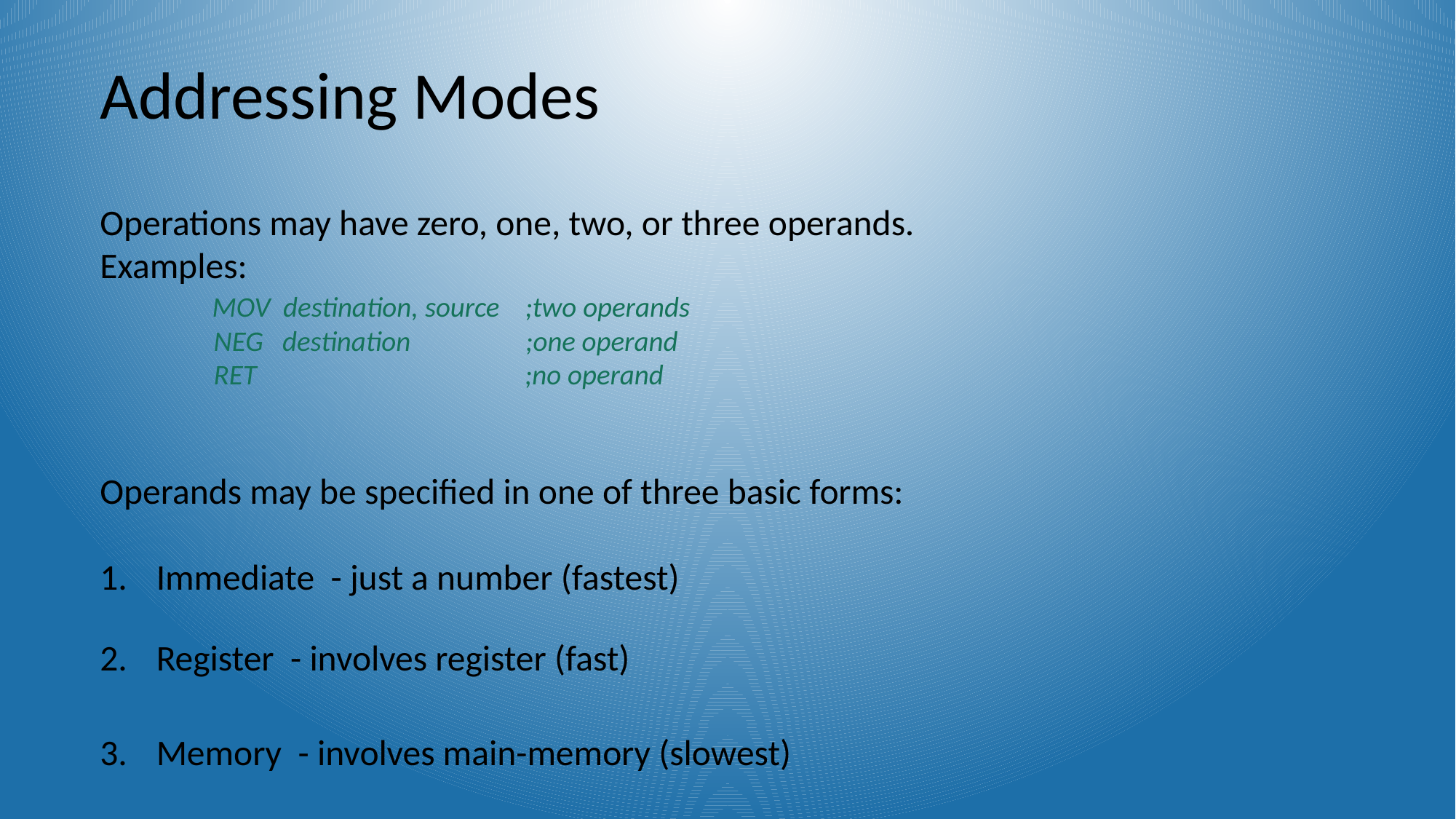

# Addressing Modes
Operations may have zero, one, two, or three operands.
Examples:
         MOV  destination, source    ;two operands
          NEG   destination                  ;one operand
          RET                                          ;no operand

Operands may be specified in one of three basic forms:

Immediate  - just a number (fastest)

Register  - involves register (fast)

Memory  - involves main-memory (slowest)